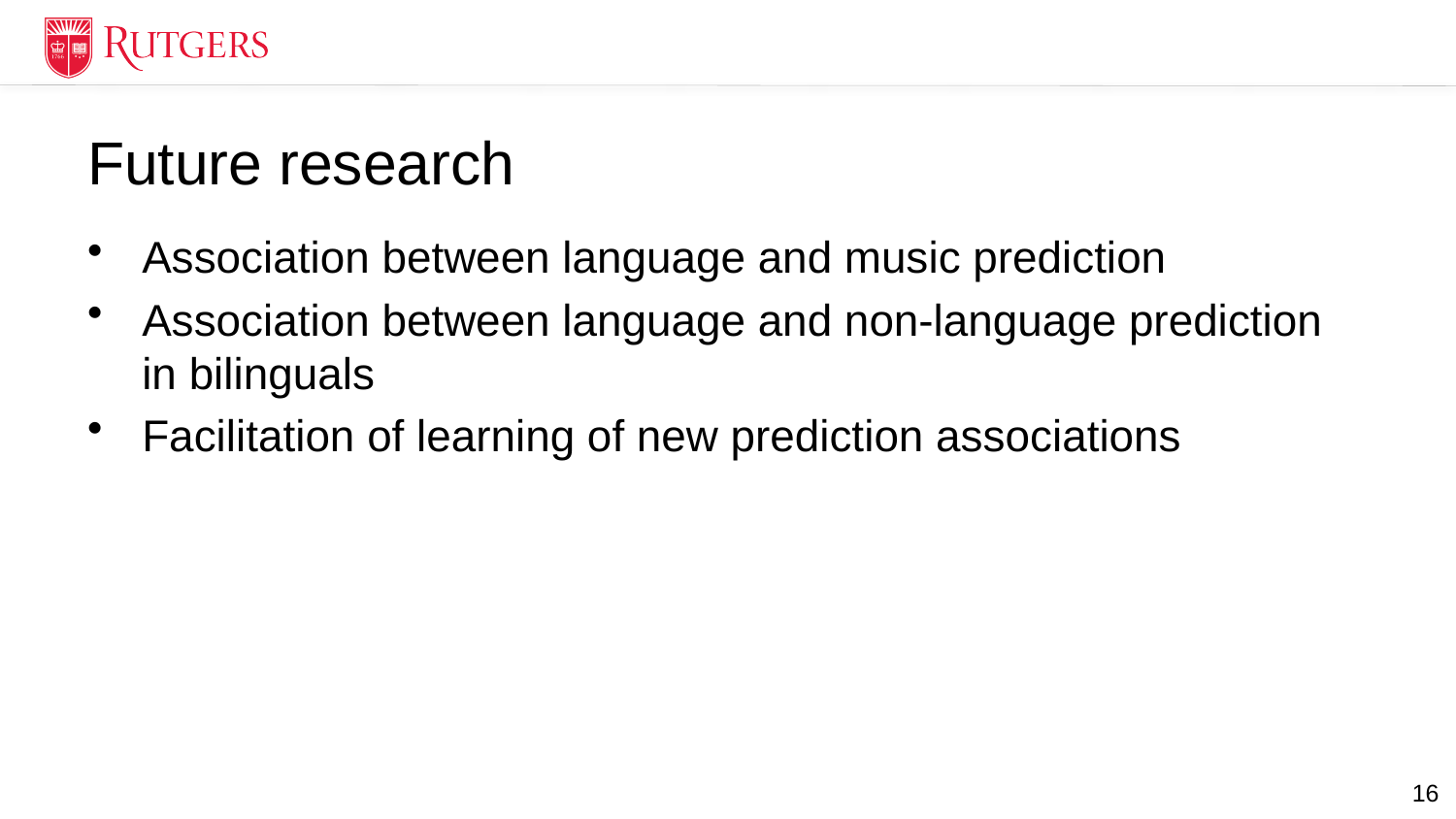

# Future research
Association between language and music prediction
Association between language and non-language prediction in bilinguals
Facilitation of learning of new prediction associations
16